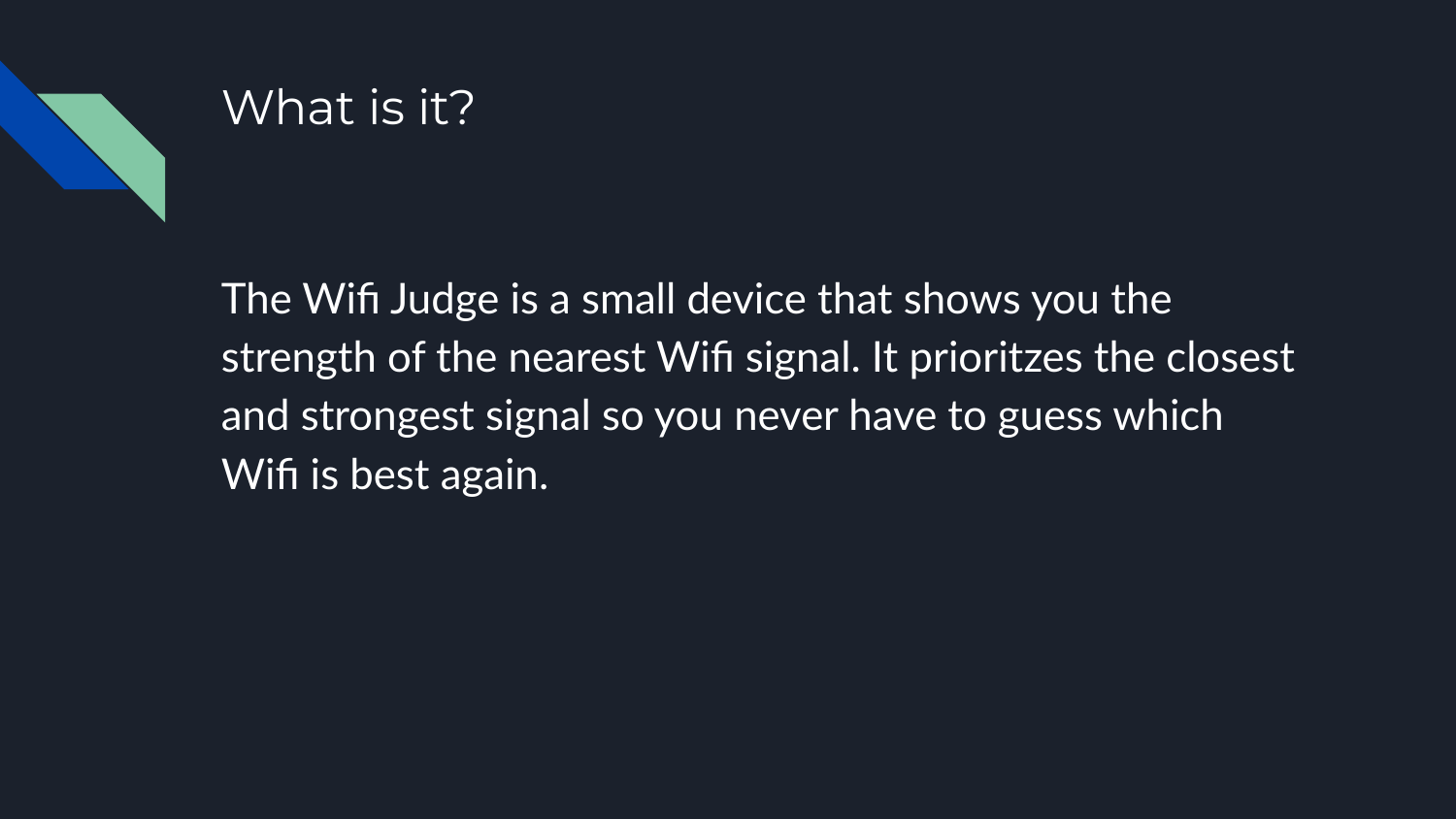

# What is it?
The Wifi Judge is a small device that shows you the strength of the nearest Wifi signal. It prioritzes the closest and strongest signal so you never have to guess which Wifi is best again.